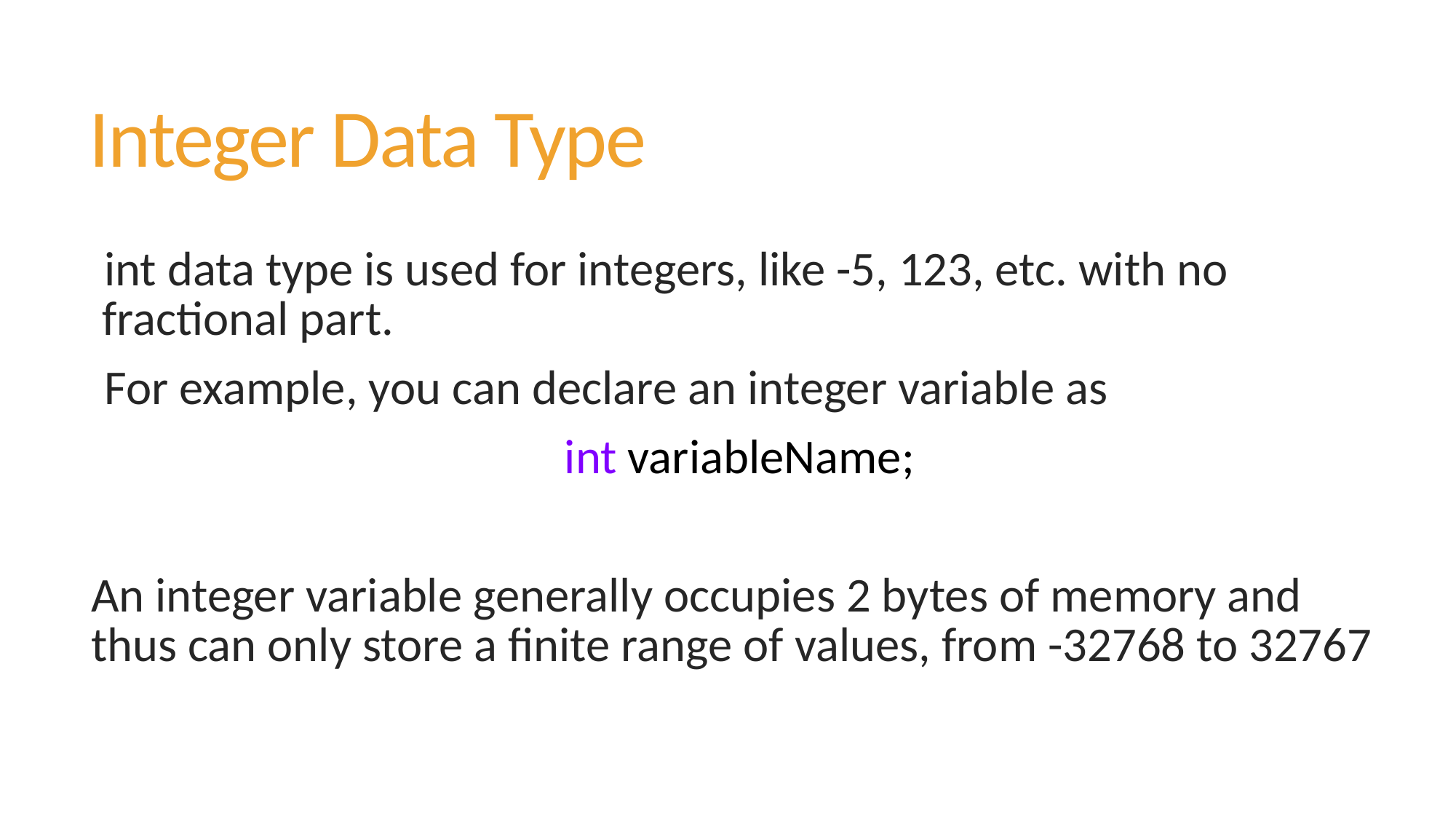

# Integer Data Type
int data type is used for integers, like -5, 123, etc. with no fractional part.
For example, you can declare an integer variable as
int variableName;

An integer variable generally occupies 2 bytes of memory and thus can only store a finite range of values, from -32768 to 32767